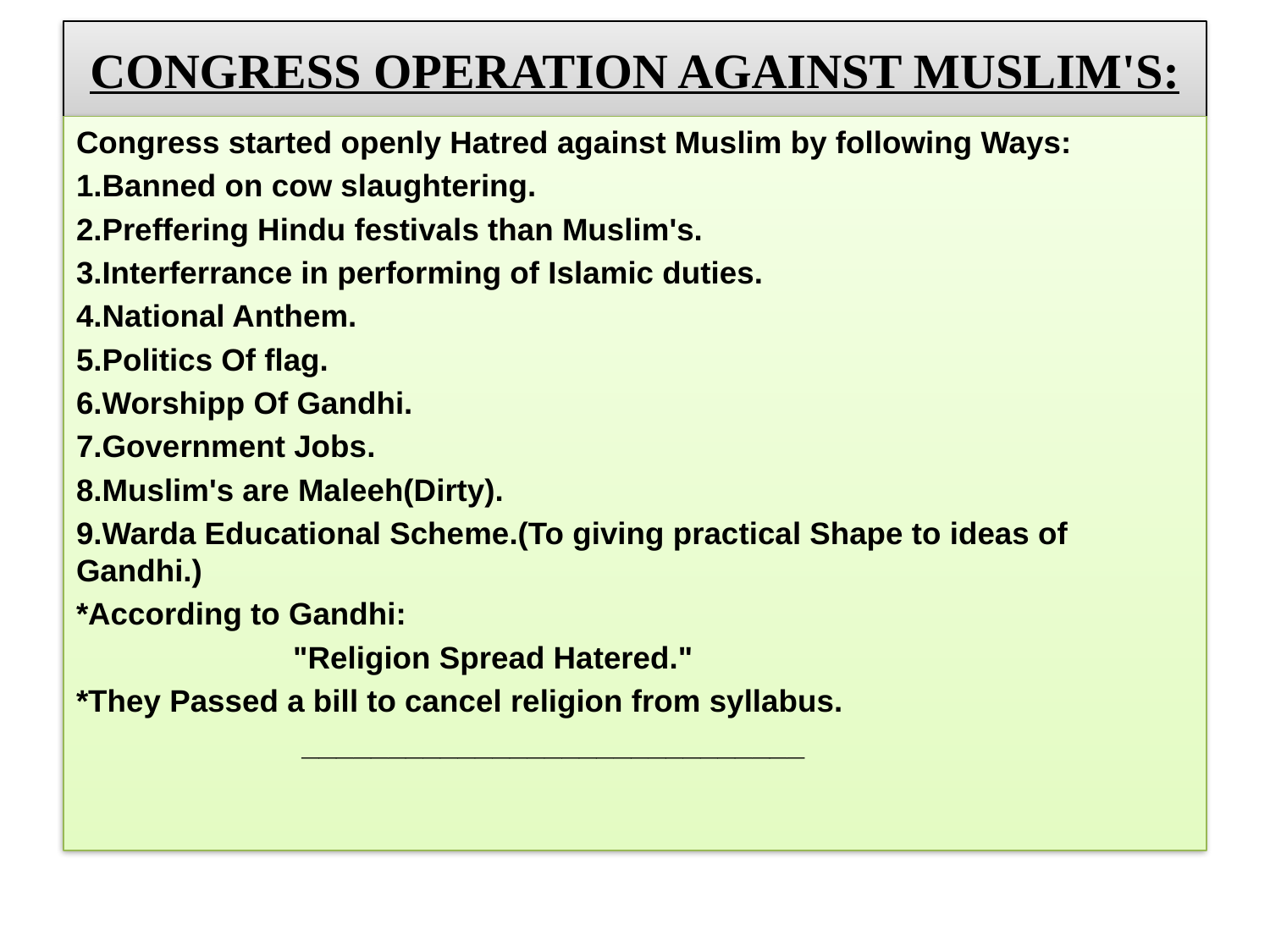

# CONGRESS OPERATION AGAINST MUSLIM'S:
Congress started openly Hatred against Muslim by following Ways:
1.Banned on cow slaughtering.
2.Preffering Hindu festivals than Muslim's.
3.Interferrance in performing of Islamic duties.
4.National Anthem.
5.Politics Of flag.
6.Worshipp Of Gandhi.
7.Government Jobs.
8.Muslim's are Maleeh(Dirty).
9.Warda Educational Scheme.(To giving practical Shape to ideas of Gandhi.)
*According to Gandhi:
                         "Religion Spread Hatered."
*They Passed a bill to cancel religion from syllabus.
                          _____________________________